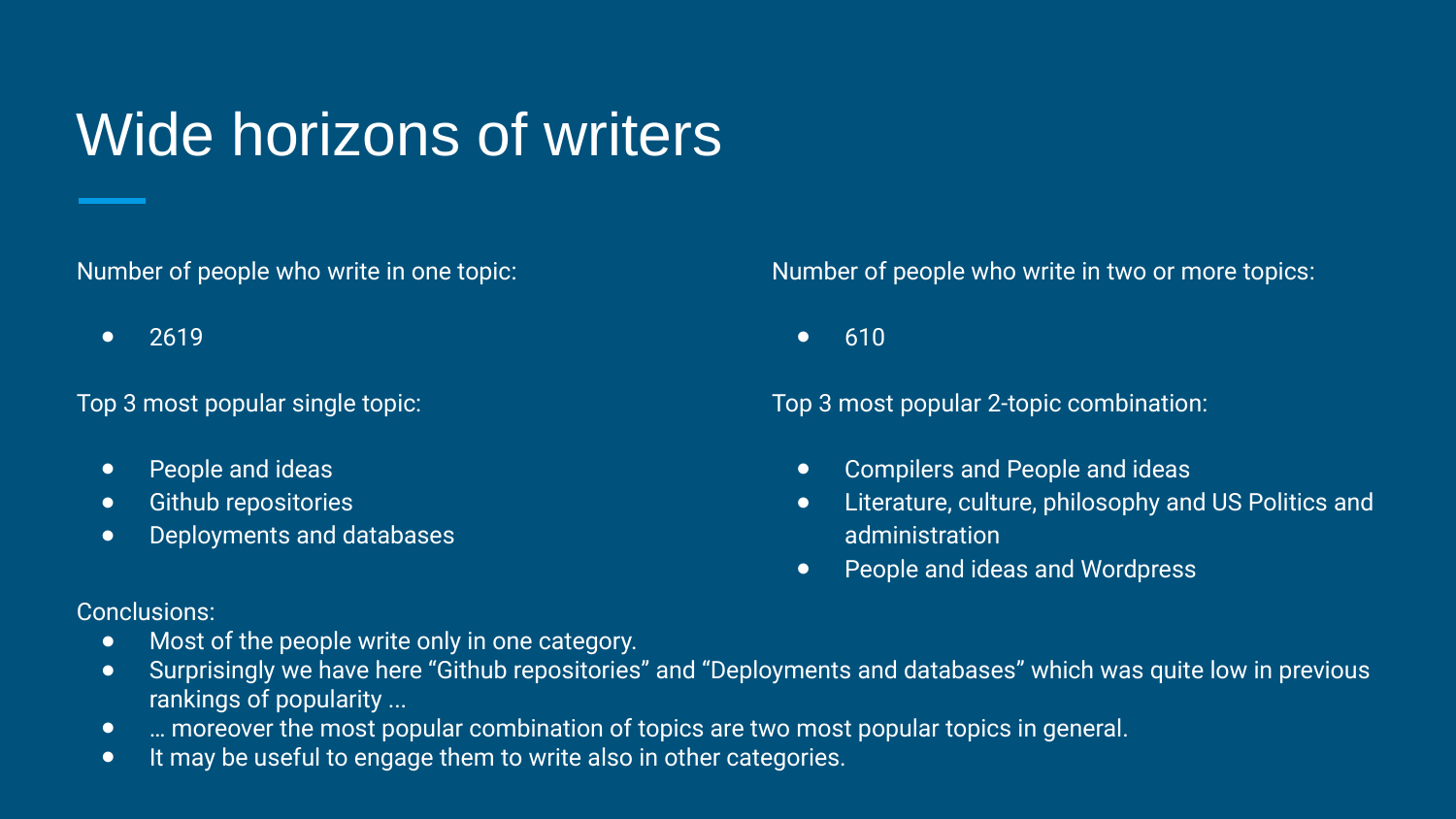

# Wide horizons of writers
Number of people who write in one topic:
2619
Top 3 most popular single topic:
People and ideas
Github repositories
Deployments and databases

Number of people who write in two or more topics:
610
Top 3 most popular 2-topic combination:
Compilers and People and ideas
Literature, culture, philosophy and US Politics and administration
People and ideas and Wordpress
Conclusions:
Most of the people write only in one category.
Surprisingly we have here “Github repositories” and “Deployments and databases” which was quite low in previous rankings of popularity ...
… moreover the most popular combination of topics are two most popular topics in general.
It may be useful to engage them to write also in other categories.